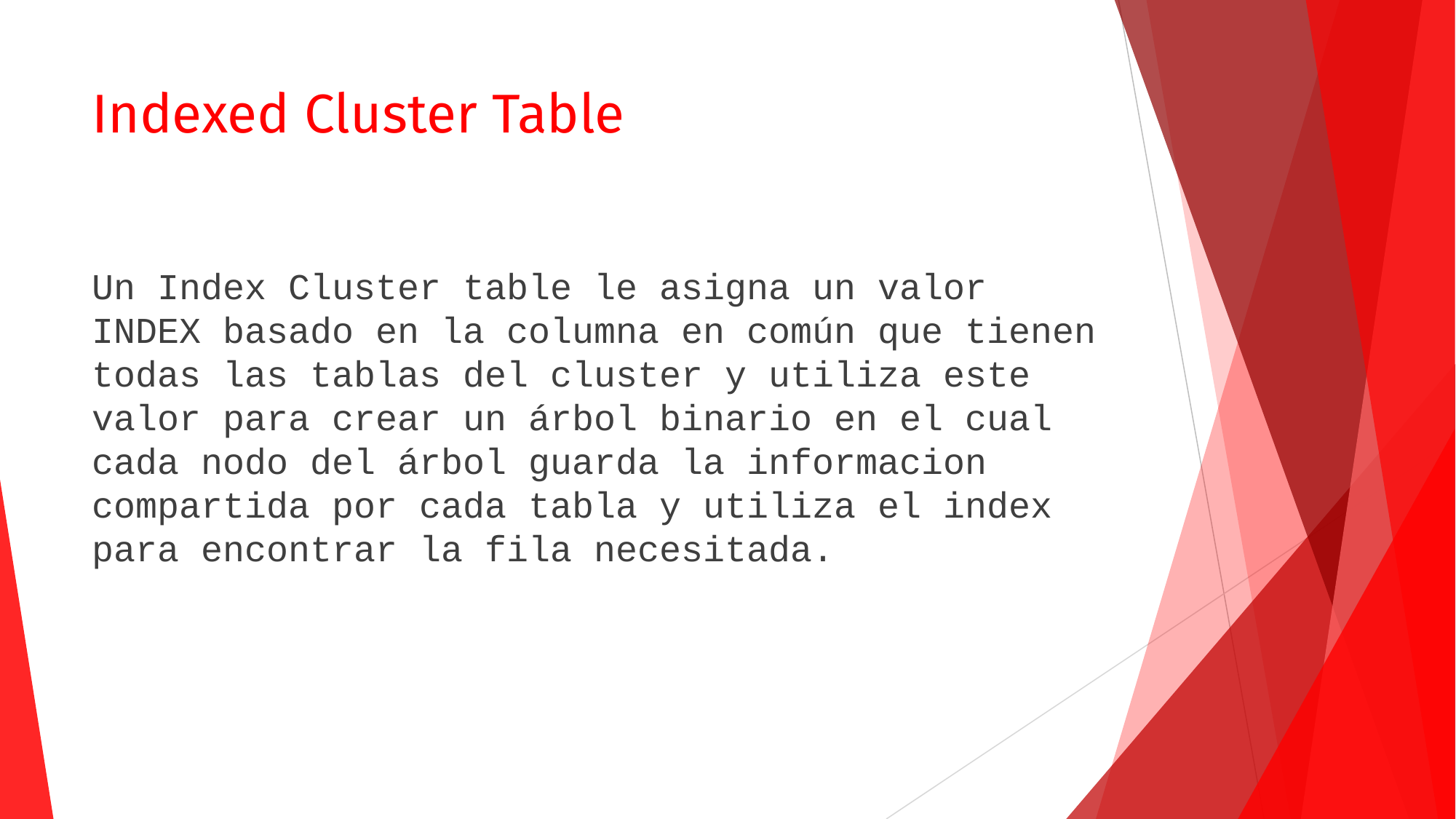

# Indexed Cluster Table
Un Index Cluster table le asigna un valor INDEX basado en la columna en común que tienen todas las tablas del cluster y utiliza este valor para crear un árbol binario en el cual cada nodo del árbol guarda la informacion compartida por cada tabla y utiliza el index para encontrar la fila necesitada.